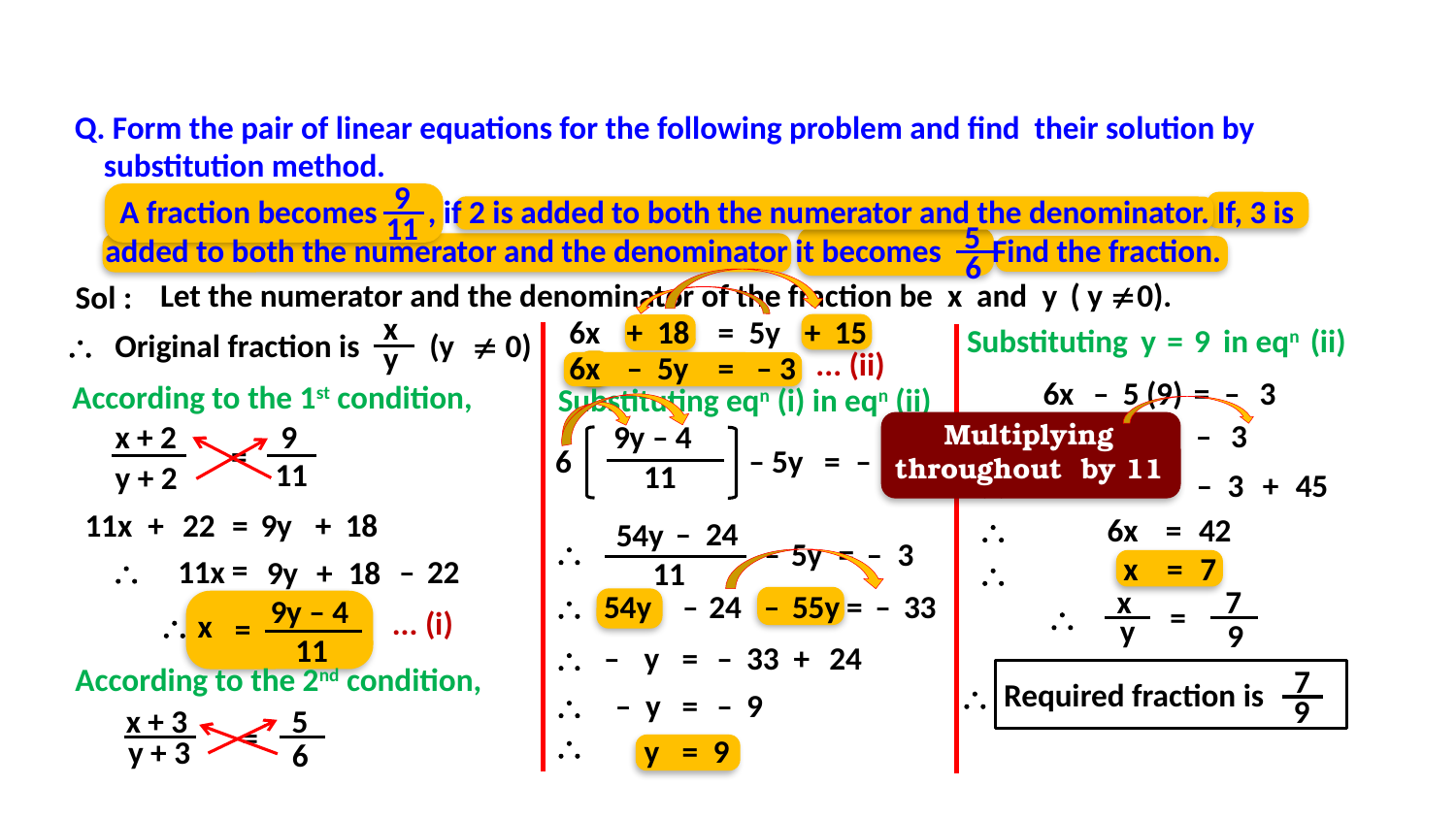

Q. Form the pair of linear equations for the following problem and find  their solution by
    substitution method.
9
11
       A fraction becomes       , if 2 is added to both the numerator and the denominator. If, 3 is
     added to both the numerator and the denominator it becomes       Find the fraction.
5
 6

0).
Let the numerator and the denominator of the fraction be
x
and
y
( y ≠

Sol :

x
y
6x
+
18
=
5y
+
15
Substituting
y
=
9
in eqn
(ii)

∴
Original fraction is
(y
≠
0)
... (ii)
6x
–
5y
=
 – 3

6x
–
5 (9)
=
–
3
According to the 1st condition,
Substituting eqn (i) in eqn (ii)

∴
6x
–
45
=
–
3
9y – 4
Multiplying throughout  by 11

x + 2
y + 2
9
11

=
6
–
5y
=
–
3
11
∴
6x
=
–
3
+
45
11x
+
22
=
9y
+
18
∴
6x
=
42
–  24
54y
∴
–
5y
=
–
3
x
=
7
=
∴
11x
–
22
9y
+
18
11
∴

x
y
7
∴
54y
–
24
–
55y
=
–
33
9y – 4

∴
=

... (i)
∴
x
=
9
11
∴
–
y
=
–
33
+
24
According to the 2nd condition,
7
9

Required fraction is
∴
∴
–  y
=
–
9
x + 3
y + 3
5
6
=
∴
y
=
9